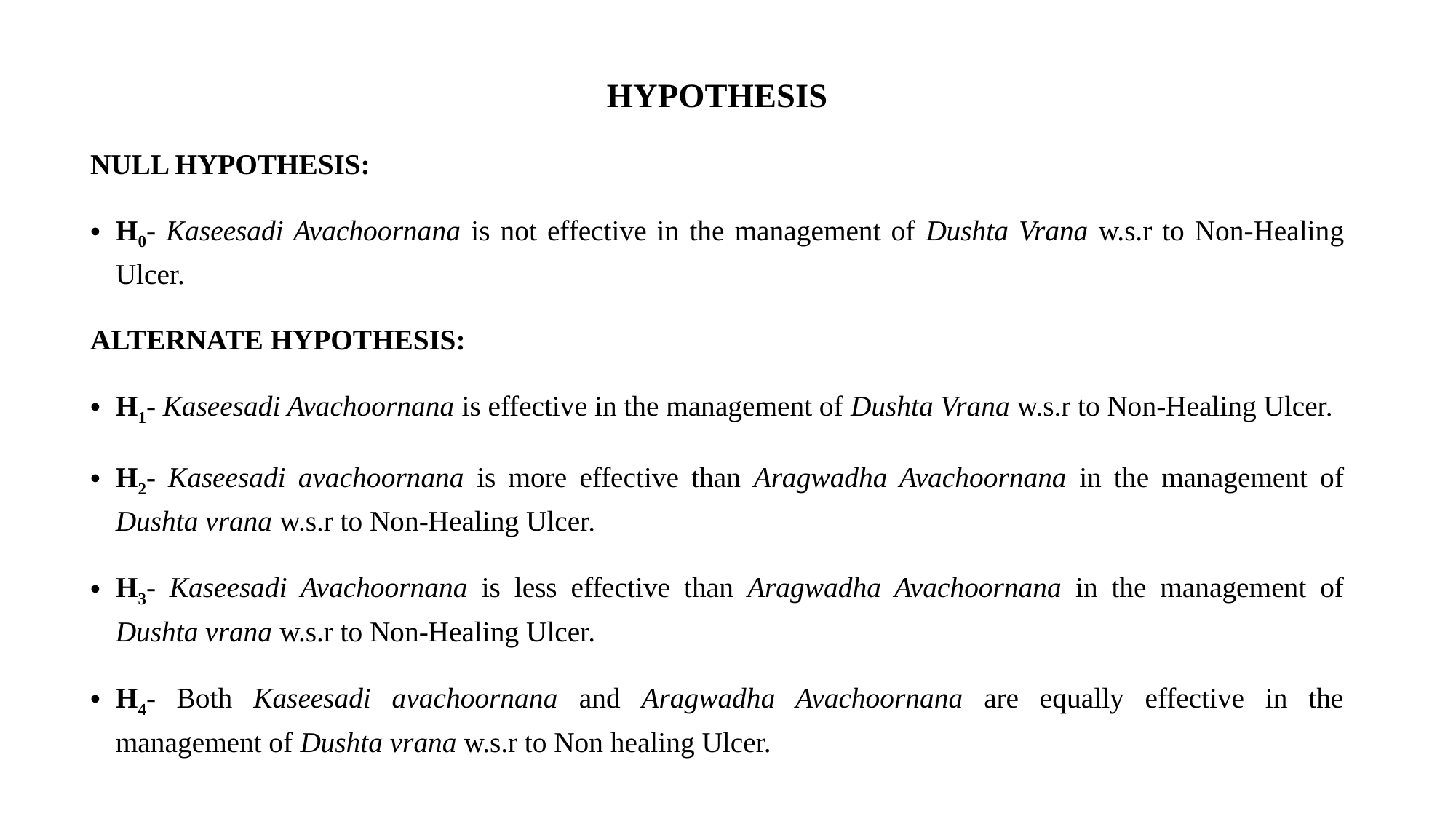

HYPOTHESIS
NULL HYPOTHESIS:
H0- Kaseesadi Avachoornana is not effective in the management of Dushta Vrana w.s.r to Non-Healing Ulcer.
ALTERNATE HYPOTHESIS:
H1- Kaseesadi Avachoornana is effective in the management of Dushta Vrana w.s.r to Non-Healing Ulcer.
H2- Kaseesadi avachoornana is more effective than Aragwadha Avachoornana in the management of Dushta vrana w.s.r to Non-Healing Ulcer.
H3- Kaseesadi Avachoornana is less effective than Aragwadha Avachoornana in the management of Dushta vrana w.s.r to Non-Healing Ulcer.
H4- Both Kaseesadi avachoornana and Aragwadha Avachoornana are equally effective in the management of Dushta vrana w.s.r to Non healing Ulcer.